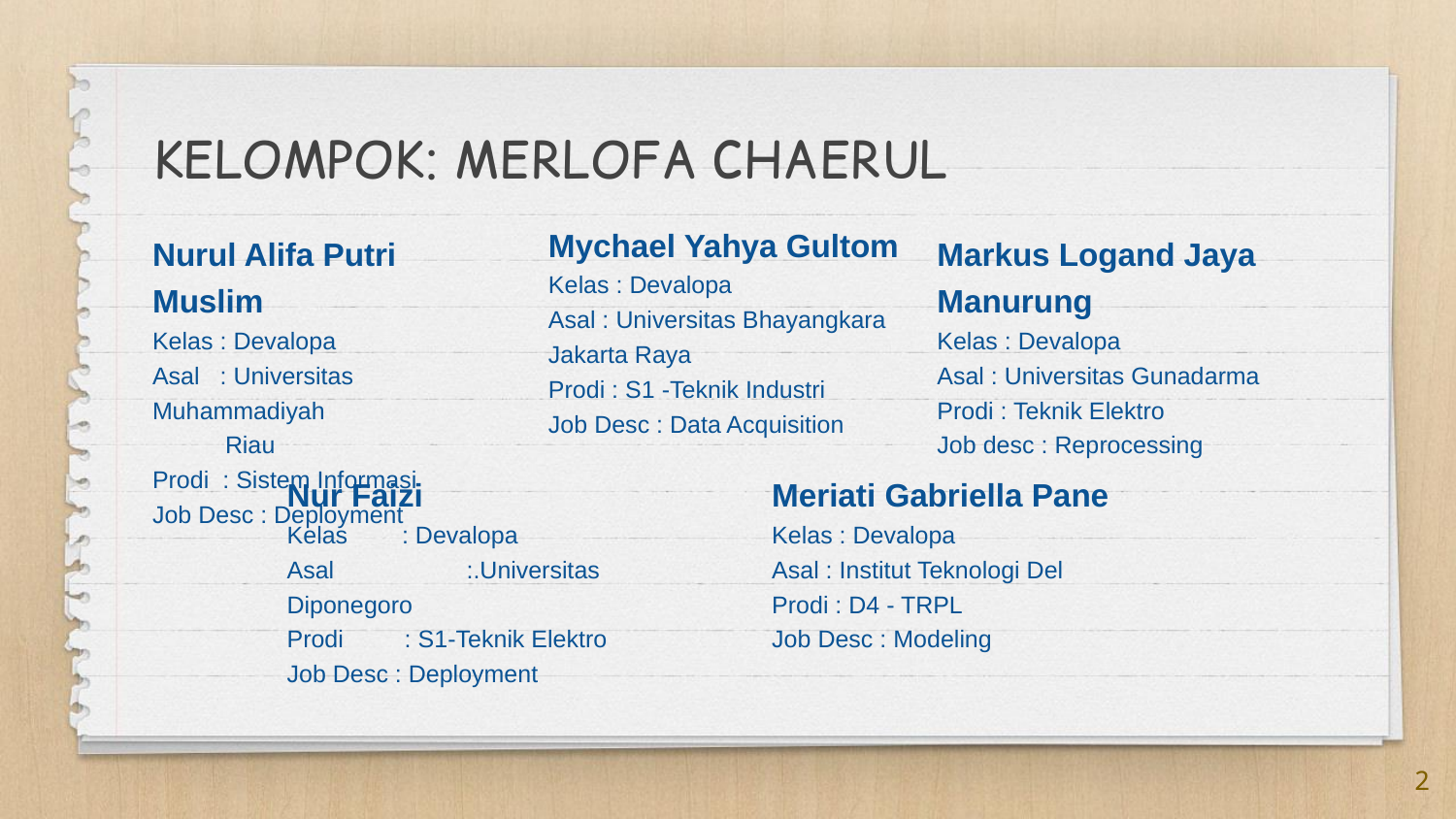

# KELOMPOK: MERLOFA CHAERUL
Mychael Yahya Gultom
Kelas : Devalopa
Asal : Universitas Bhayangkara Jakarta Raya
Prodi : S1 -Teknik Industri
Job Desc : Data Acquisition

Nurul Alifa Putri Muslim
Kelas : Devalopa
Asal   : Universitas Muhammadiyah
Riau
Prodi  : Sistem Informasi
Job Desc : Deployment
Markus Logand Jaya Manurung
Kelas : Devalopa
Asal : Universitas Gunadarma
Prodi : Teknik Elektro
Job desc : Reprocessing

Nur Faizi
Kelas        : Devalopa
Asal	     :.Universitas Diponegoro
Prodi         : S1-Teknik Elektro
Job Desc : Deployment
Meriati Gabriella Pane
Kelas : Devalopa
Asal : Institut Teknologi Del
Prodi : D4 - TRPL
Job Desc : Modeling
2